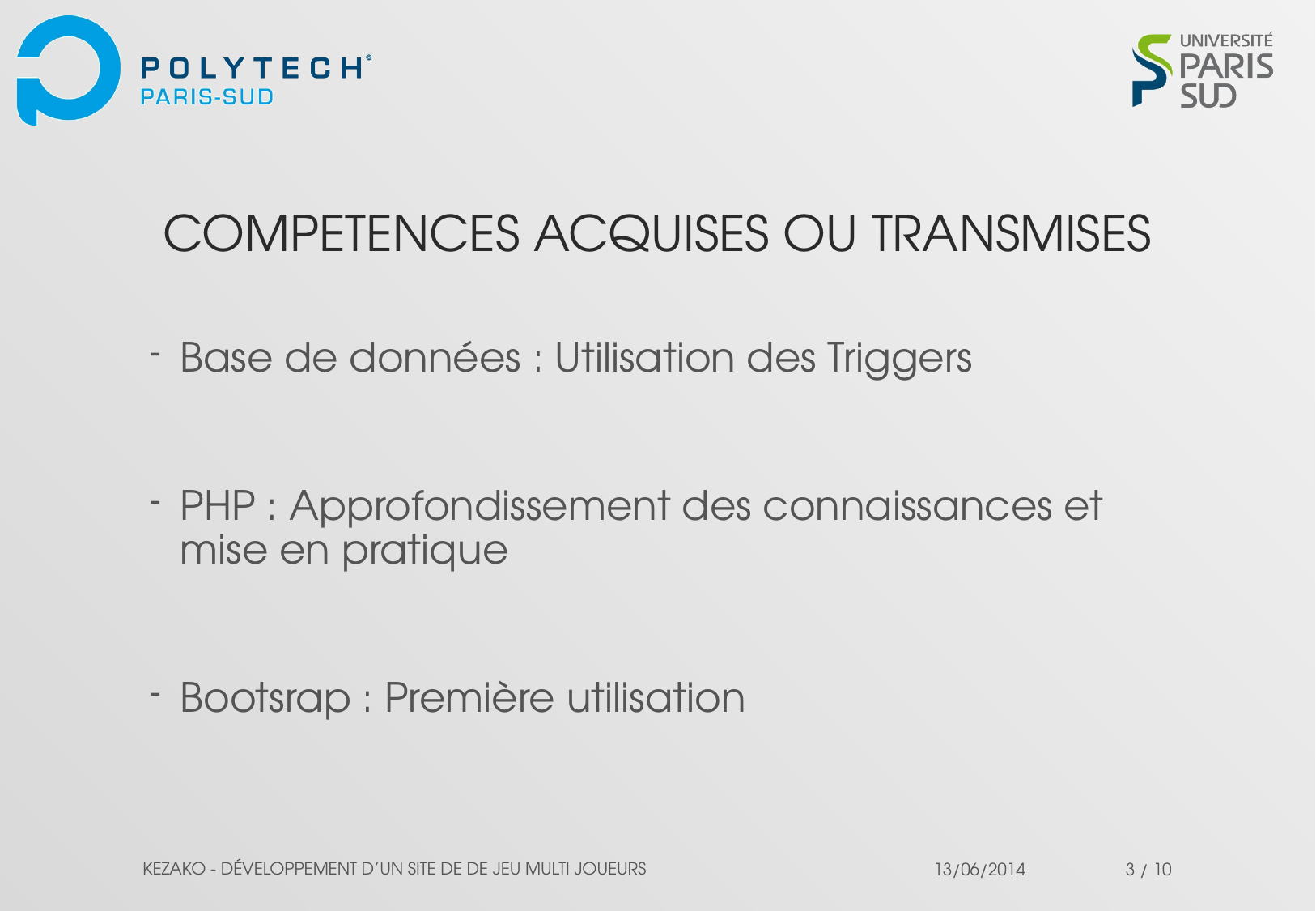

# COMPETENCES ACQUISES OU TRANSMISES
Base de données : Utilisation des Triggers

PHP : Approfondissement des connaissances et mise en pratique

Bootsrap : Première utilisation

KEZAKO - Développement d’un site de de jeu multi joueurs
3 / 10
13/06/2014